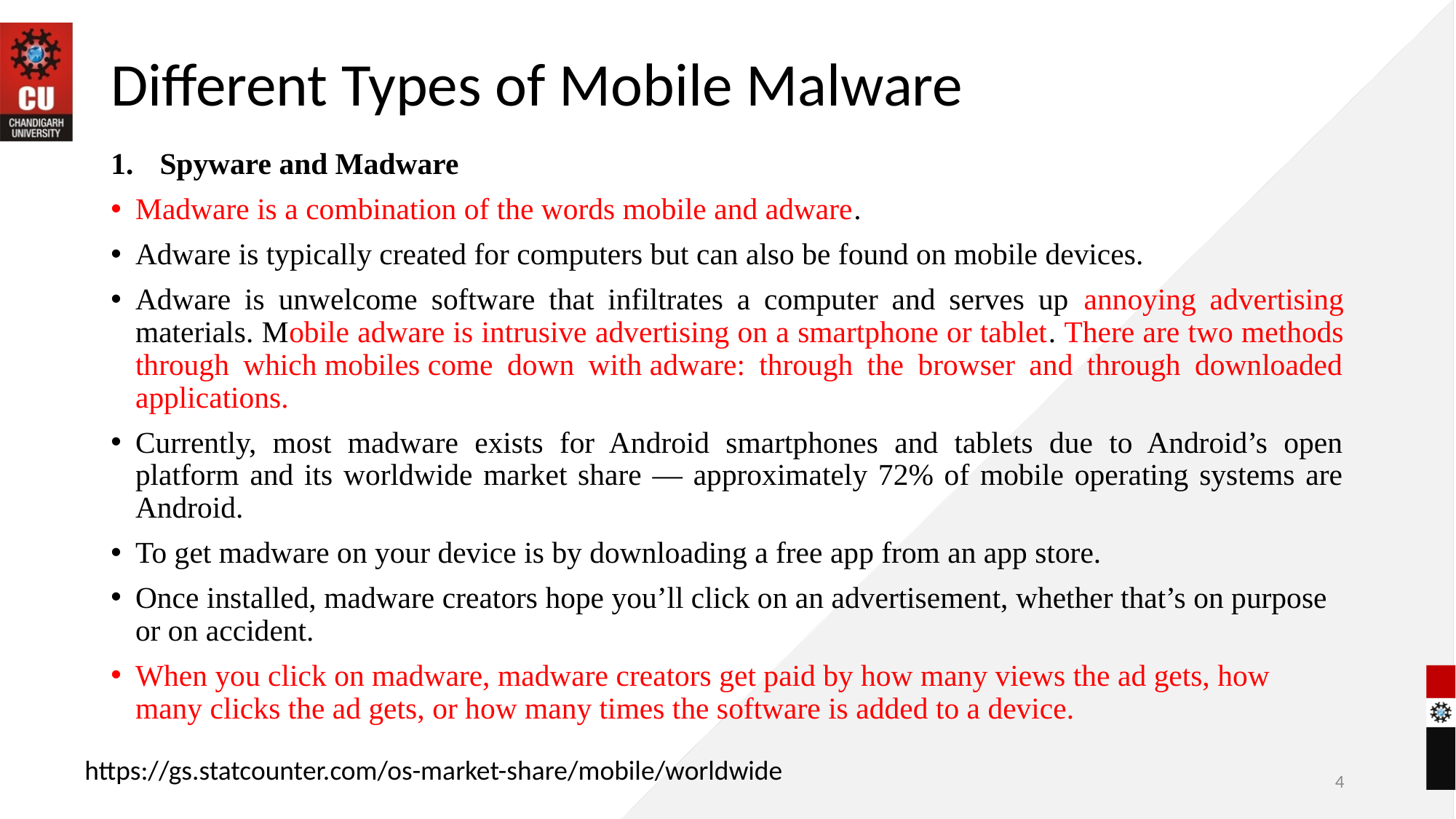

# Different Types of Mobile Malware
Spyware and Madware
Madware is a combination of the words mobile and adware.
Adware is typically created for computers but can also be found on mobile devices.
Adware is unwelcome software that infiltrates a computer and serves up annoying advertising materials. Mobile adware is intrusive advertising on a smartphone or tablet. There are two methods through which mobiles come down with adware: through the browser and through downloaded applications.
Currently, most madware exists for Android smartphones and tablets due to Android’s open platform and its worldwide market share — approximately 72% of mobile operating systems are Android.
To get madware on your device is by downloading a free app from an app store.
Once installed, madware creators hope you’ll click on an advertisement, whether that’s on purpose or on accident.
When you click on madware, madware creators get paid by how many views the ad gets, how many clicks the ad gets, or how many times the software is added to a device.

https://gs.statcounter.com/os-market-share/mobile/worldwide
4